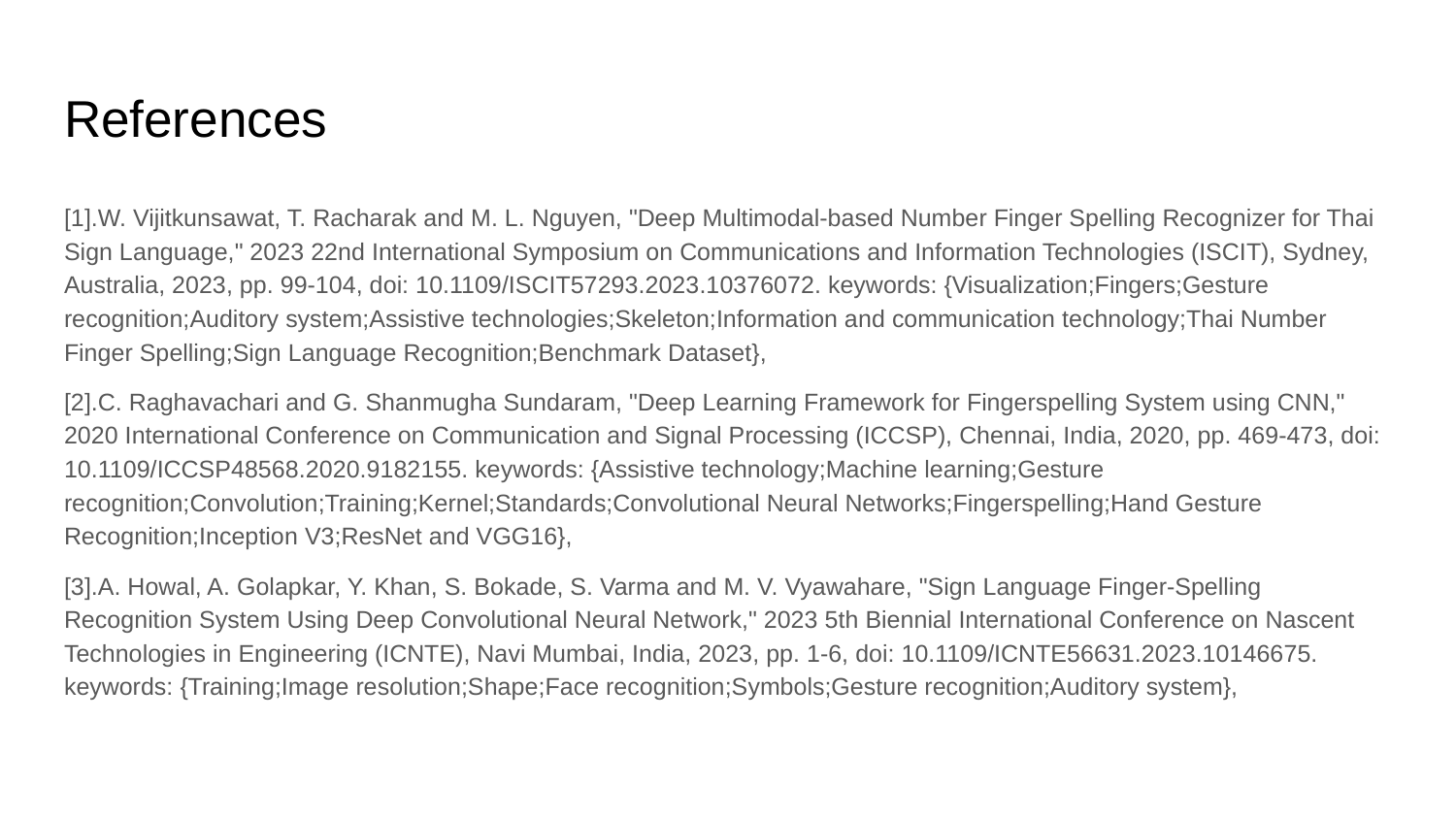

# References
[1].W. Vijitkunsawat, T. Racharak and M. L. Nguyen, "Deep Multimodal-based Number Finger Spelling Recognizer for Thai Sign Language," 2023 22nd International Symposium on Communications and Information Technologies (ISCIT), Sydney, Australia, 2023, pp. 99-104, doi: 10.1109/ISCIT57293.2023.10376072. keywords: {Visualization;Fingers;Gesture recognition;Auditory system;Assistive technologies;Skeleton;Information and communication technology;Thai Number Finger Spelling;Sign Language Recognition;Benchmark Dataset},
[2].C. Raghavachari and G. Shanmugha Sundaram, "Deep Learning Framework for Fingerspelling System using CNN," 2020 International Conference on Communication and Signal Processing (ICCSP), Chennai, India, 2020, pp. 469-473, doi: 10.1109/ICCSP48568.2020.9182155. keywords: {Assistive technology;Machine learning;Gesture recognition;Convolution;Training;Kernel;Standards;Convolutional Neural Networks;Fingerspelling;Hand Gesture Recognition;Inception V3;ResNet and VGG16},
[3].A. Howal, A. Golapkar, Y. Khan, S. Bokade, S. Varma and M. V. Vyawahare, "Sign Language Finger-Spelling Recognition System Using Deep Convolutional Neural Network," 2023 5th Biennial International Conference on Nascent Technologies in Engineering (ICNTE), Navi Mumbai, India, 2023, pp. 1-6, doi: 10.1109/ICNTE56631.2023.10146675. keywords: {Training;Image resolution;Shape;Face recognition;Symbols;Gesture recognition;Auditory system},